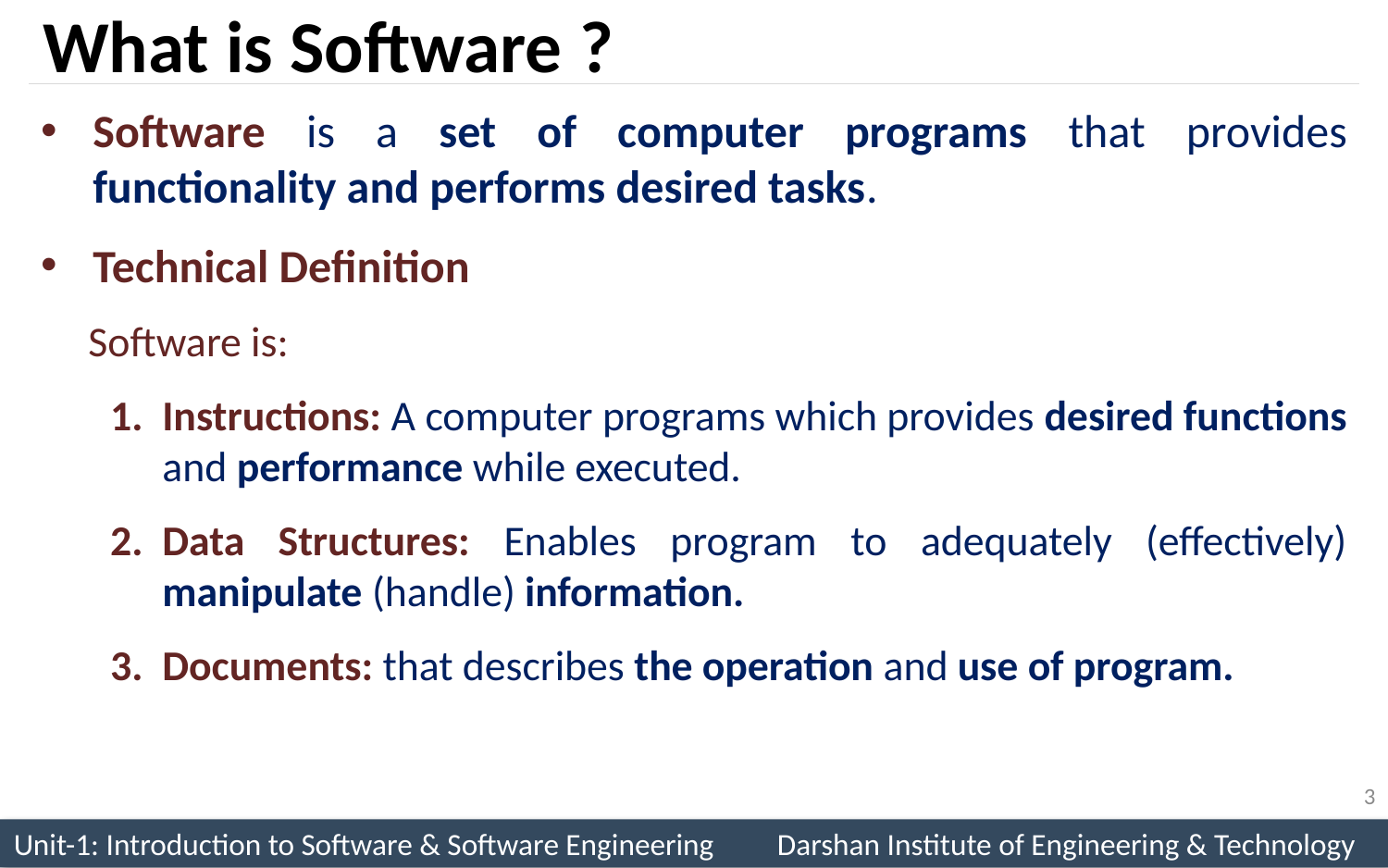

# What is Software ?
Software is a set of computer programs that provides functionality and performs desired tasks.
Technical Definition
     Software is:
Instructions: A computer programs which provides desired functions and performance while executed.
Data Structures: Enables program to adequately (effectively) manipulate (handle) information.
Documents: that describes the operation and use of program.
3